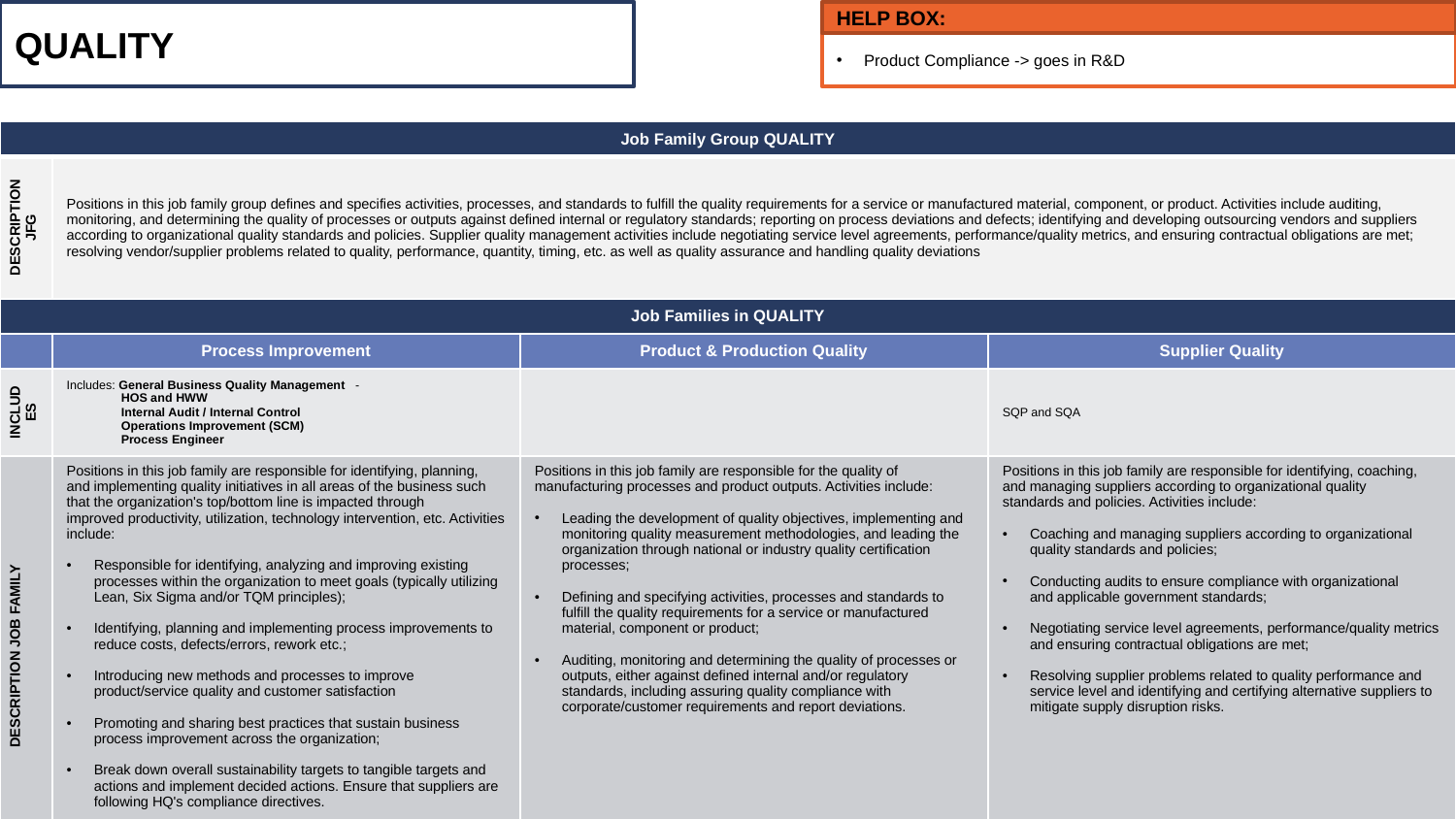

QUALITY
HELP BOX:

Product Compliance -> goes in R&D
| Job Family Group QUALITY |  |  |  |
| --- | --- | --- | --- |
| DESCRIPTION JFG | Positions in this job family group defines and specifies activities, processes, and standards to fulfill the quality requirements for a service or manufactured material, component, or product. Activities include auditing, monitoring, and determining the quality of processes or outputs against defined internal or regulatory standards; reporting on process deviations and defects; identifying and developing outsourcing vendors and suppliers according to organizational quality standards and policies. Supplier quality management activities include negotiating service level agreements, performance/quality metrics, and ensuring contractual obligations are met; resolving vendor/supplier problems related to quality, performance, quantity, timing, etc. as well as quality assurance and handling quality deviations |  |  |
| Job Families in QUALITY |  |  |  |
|  | Process Improvement | Product & Production Quality | Supplier Quality |
| INCLUDES | Includes: General Business Quality Management - HOS and HWW                 Internal Audit / Internal Control Operations Improvement (SCM) Process Engineer |  | SQP and SQA |
| DESCRIPTION JOB FAMILY | Positions in this job family are responsible for identifying, planning, and implementing quality initiatives in all areas of the business such that the organization's top/bottom line is impacted through improved productivity, utilization, technology intervention, etc. Activities include:  Responsible for identifying, analyzing and improving existing processes within the organization to meet goals (typically utilizing Lean, Six Sigma and/or TQM principles); Identifying, planning and implementing process improvements to reduce costs, defects/errors, rework etc.; Introducing new methods and processes to improve product/service quality and customer satisfaction  Promoting and sharing best practices that sustain business process improvement across the organization; Break down overall sustainability targets to tangible targets and actions and implement decided actions. Ensure that suppliers are following HQ's compliance directives. | Positions in this job family are responsible for the quality of manufacturing processes and product outputs. Activities include: Leading the development of quality objectives, implementing and monitoring quality measurement methodologies, and leading the organization through national or industry quality certification processes; Defining and specifying activities, processes and standards to fulfill the quality requirements for a service or manufactured material, component or product;  Auditing, monitoring and determining the quality of processes or outputs, either against defined internal and/or regulatory standards, including assuring quality compliance with corporate/customer requirements and report deviations. | Positions in this job family are responsible for identifying, coaching, and managing suppliers according to organizational quality standards and policies. Activities include:  Coaching and managing suppliers according to organizational quality standards and policies; Conducting audits to ensure compliance with organizational and applicable government standards; Negotiating service level agreements, performance/quality metrics and ensuring contractual obligations are met; Resolving supplier problems related to quality performance and service level and identifying and certifying alternative suppliers to mitigate supply disruption risks. |